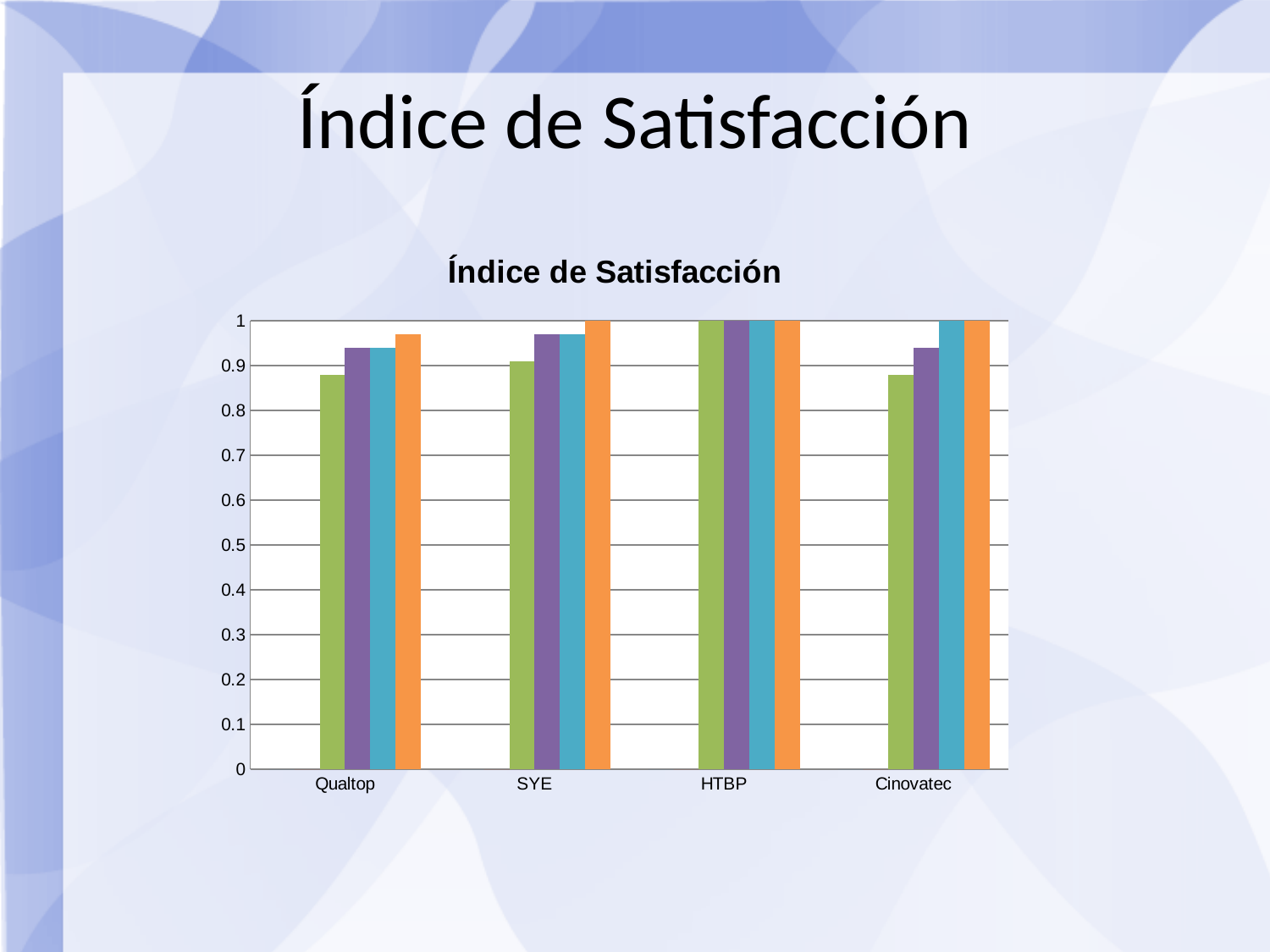

Índice de Satisfacción

### Chart: Índice de Satisfacción

| Category | Febrero | Marzo | Abril | Mayo | Junio | Julio |
|---|---|---|---|---|---|---|
| Qualtop | 0.0 | 0.0 | 0.88 | 0.94 | 0.94 | 0.97 |
| SYE | 0.0 | 0.0 | 0.91 | 0.97 | 0.97 | 1.0 |
| HTBP | 0.0 | 0.0 | 1.0 | 1.0 | 1.0 | 1.0 |
| Cinovatec | 0.0 | 0.0 | 0.88 | 0.94 | 1.0 | 1.0 |